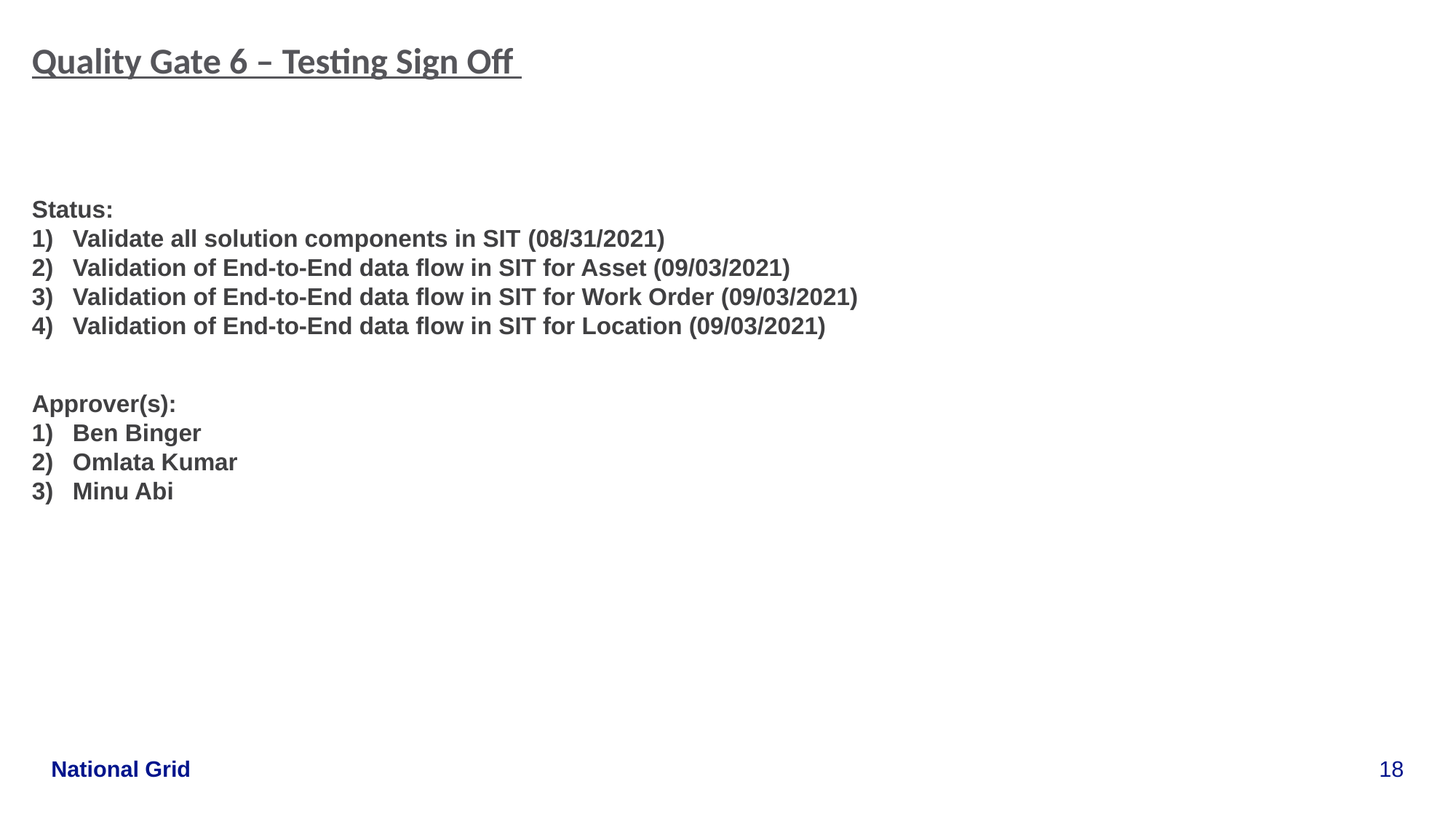

Quality Gate 6 – Testing Sign Off
Status:
Validate all solution components in SIT (08/31/2021)
Validation of End-to-End data flow in SIT for Asset (09/03/2021)
Validation of End-to-End data flow in SIT for Work Order (09/03/2021)
Validation of End-to-End data flow in SIT for Location (09/03/2021)
Approver(s):
Ben Binger
Omlata Kumar
Minu Abi